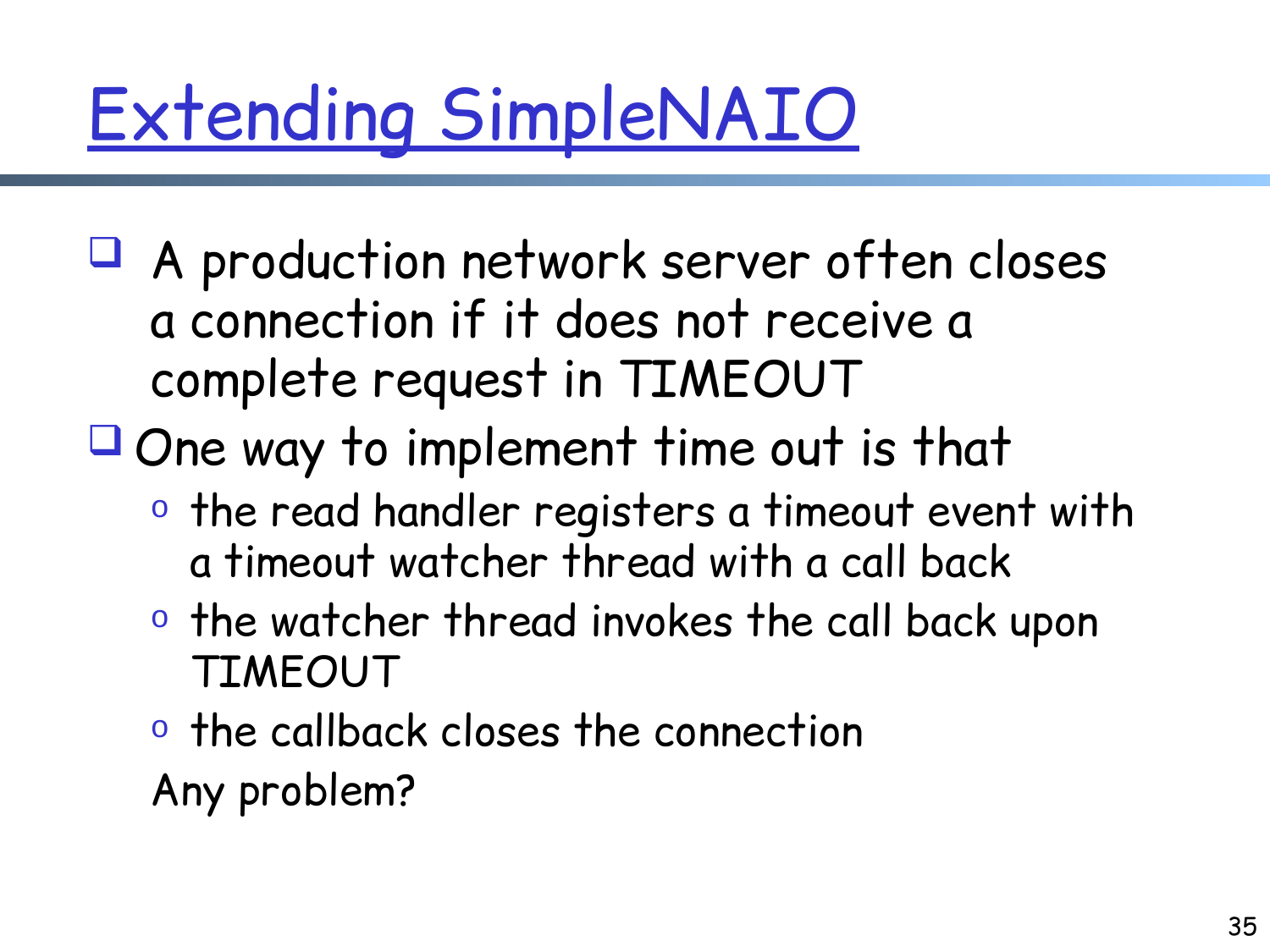

# Extending SimpleNAIO
A production network server often closes a connection if it does not receive a complete request in TIMEOUT
One way to implement time out is that
the read handler registers a timeout event with a timeout watcher thread with a call back
the watcher thread invokes the call back upon TIMEOUT
the callback closes the connection
Any problem?
35